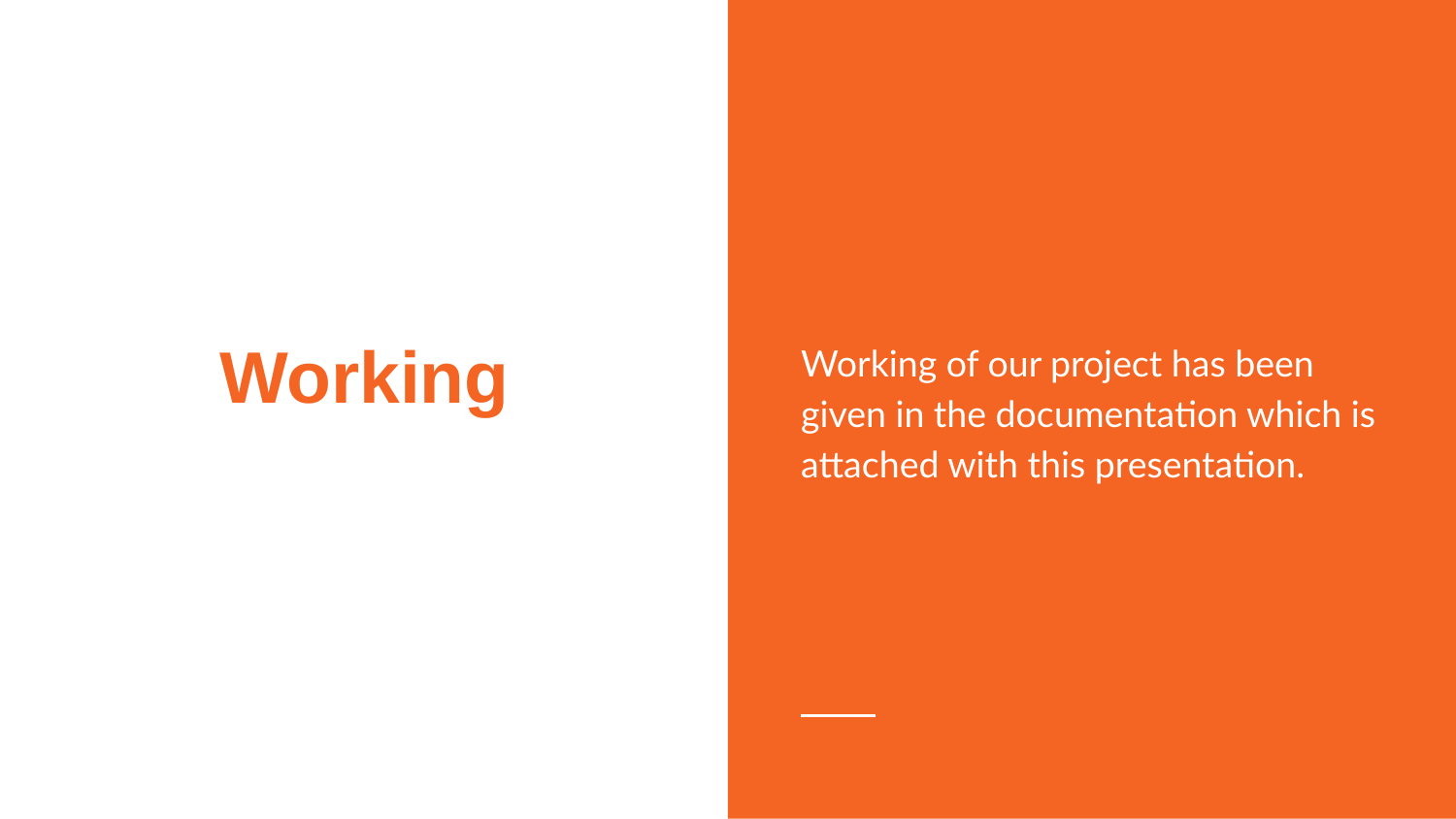

Working of our project has been given in the documentation which is attached with this presentation.
# Working